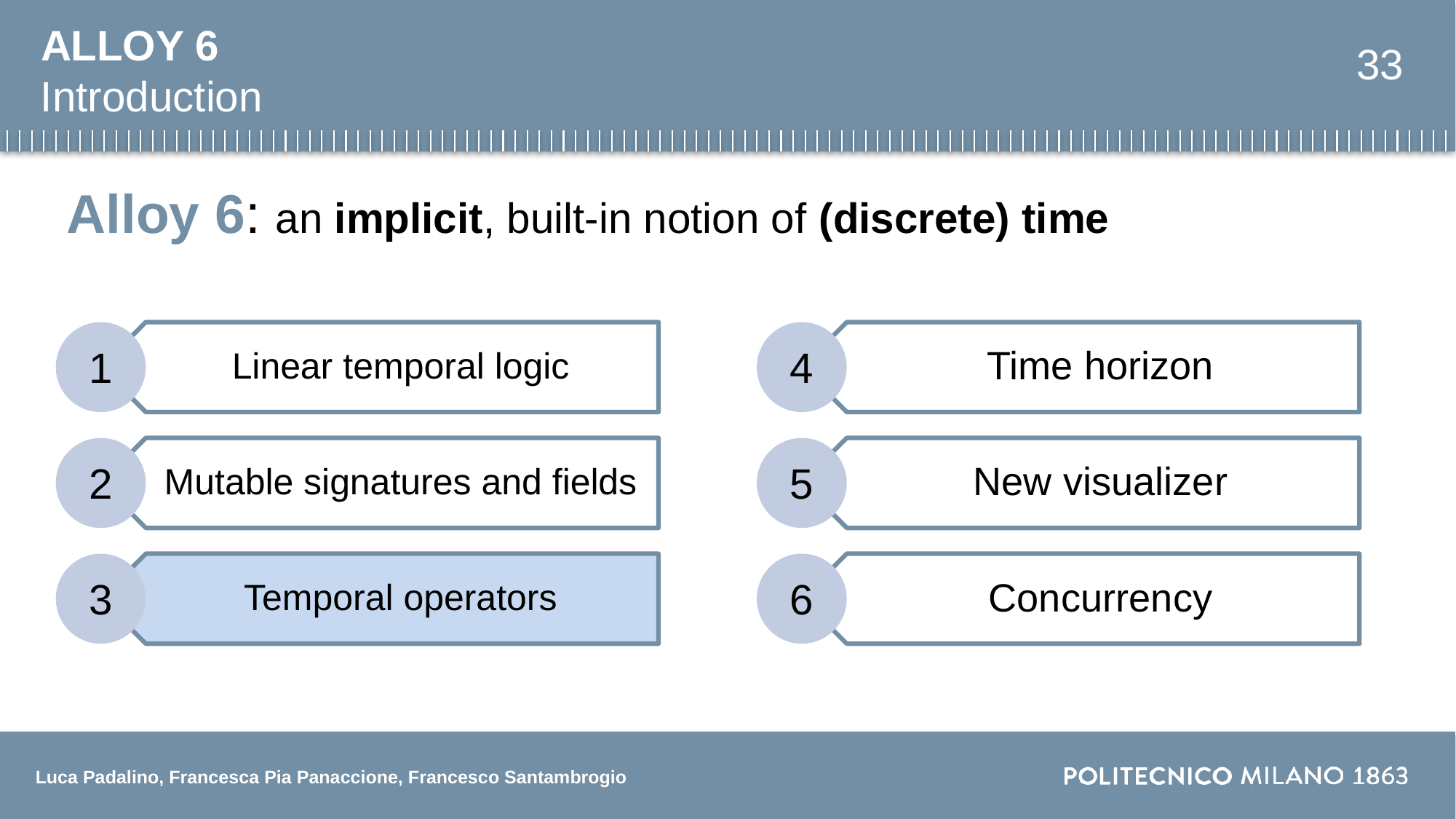

# ALLOY 6
33
Introduction
Alloy 6: an implicit, built-in notion of (discrete) time
Time horizon
Linear temporal logic
4
1
New visualizer
Mutable signatures and fields
5
2
Concurrency
Temporal operators
6
3